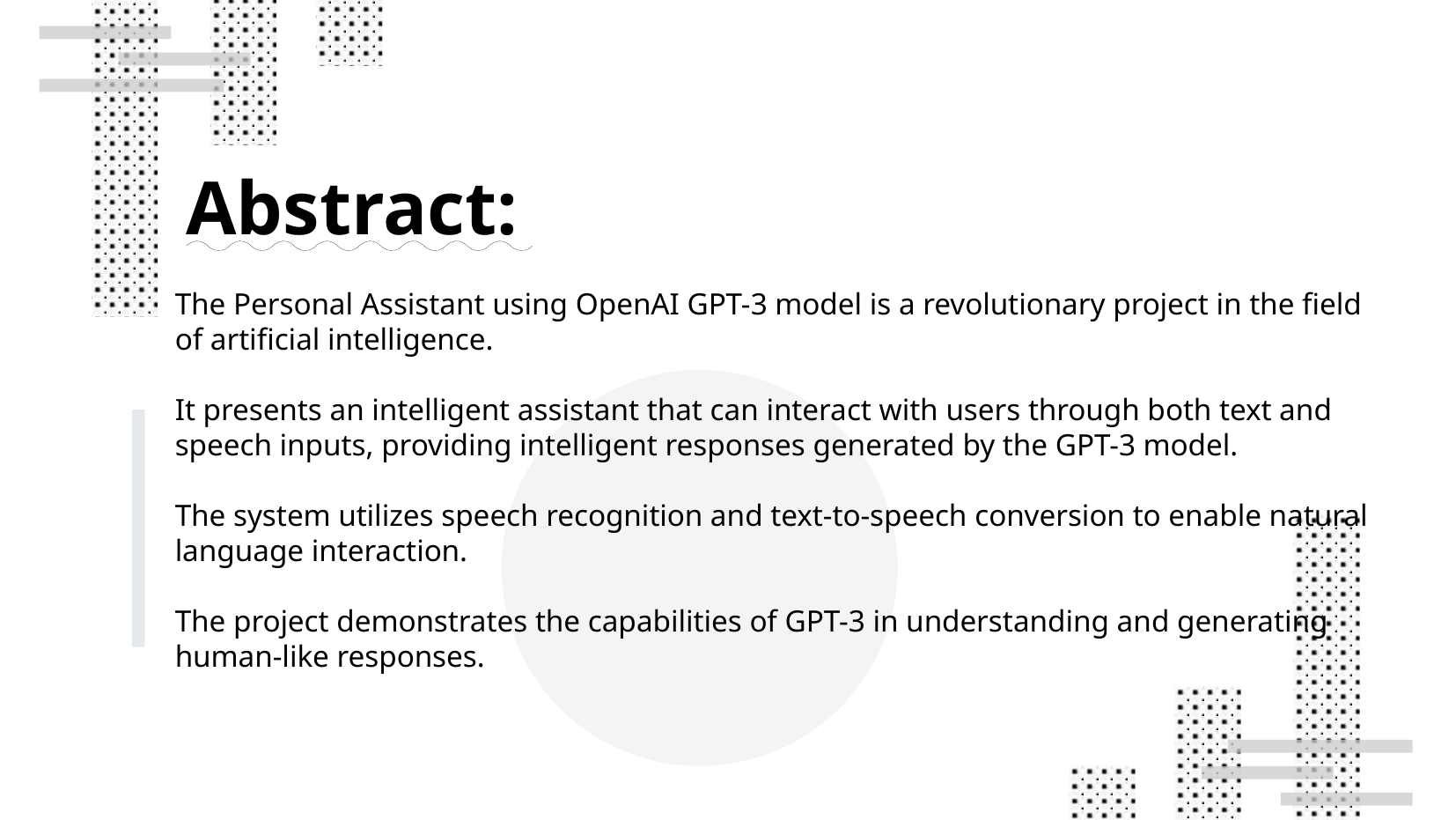

Abstract:
The Personal Assistant using OpenAI GPT-3 model is a revolutionary project in the field of artificial intelligence.

It presents an intelligent assistant that can interact with users through both text and speech inputs, providing intelligent responses generated by the GPT-3 model.

The system utilizes speech recognition and text-to-speech conversion to enable natural language interaction.

The project demonstrates the capabilities of GPT-3 in understanding and generating human-like responses.